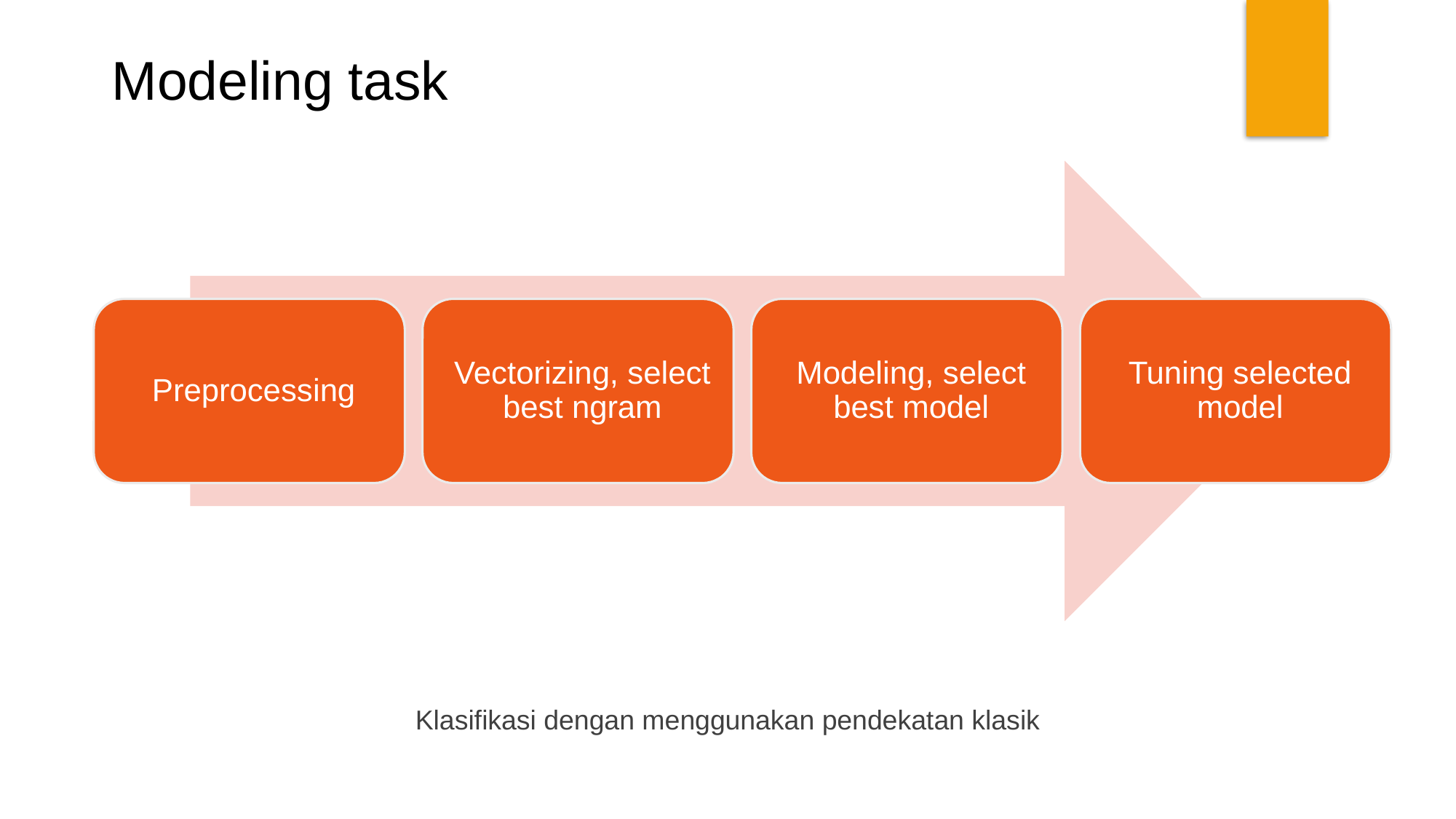

Modeling task
Preprocessing
Vectorizing, select best ngram
Modeling, select best model
Tuning selected model
Klasifikasi dengan menggunakan pendekatan klasik